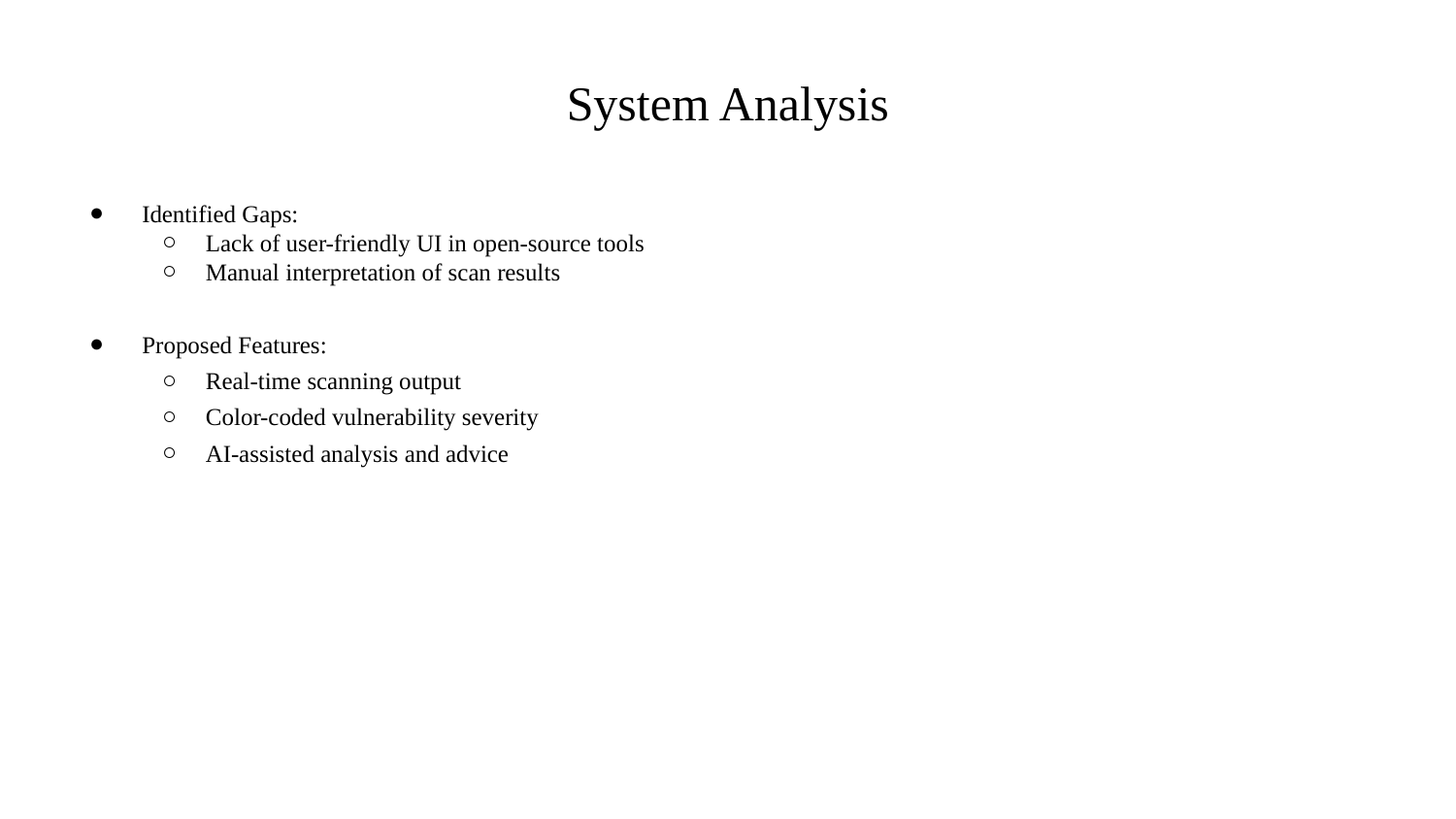

# System Analysis
Identified Gaps:
Lack of user-friendly UI in open-source tools
Manual interpretation of scan results

Proposed Features:
Real-time scanning output
Color-coded vulnerability severity
AI-assisted analysis and advice